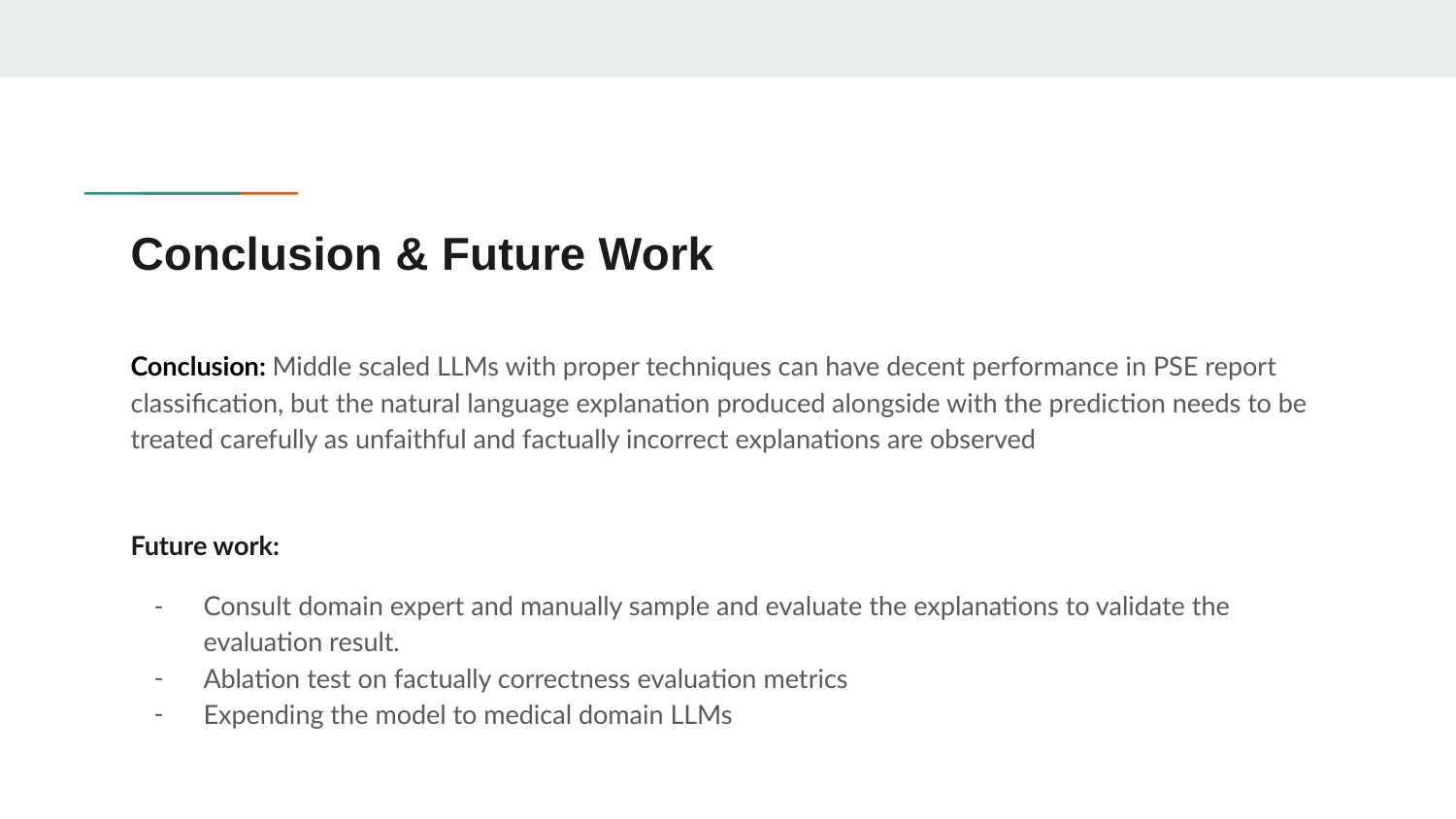

# Conclusion & Future Work
Conclusion: Middle scaled LLMs with proper techniques can have decent performance in PSE report classification, but the natural language explanation produced alongside with the prediction needs to be treated carefully as unfaithful and factually incorrect explanations are observed

Future work:
Consult domain expert and manually sample and evaluate the explanations to validate the evaluation result.
Ablation test on factually correctness evaluation metrics
Expending the model to medical domain LLMs